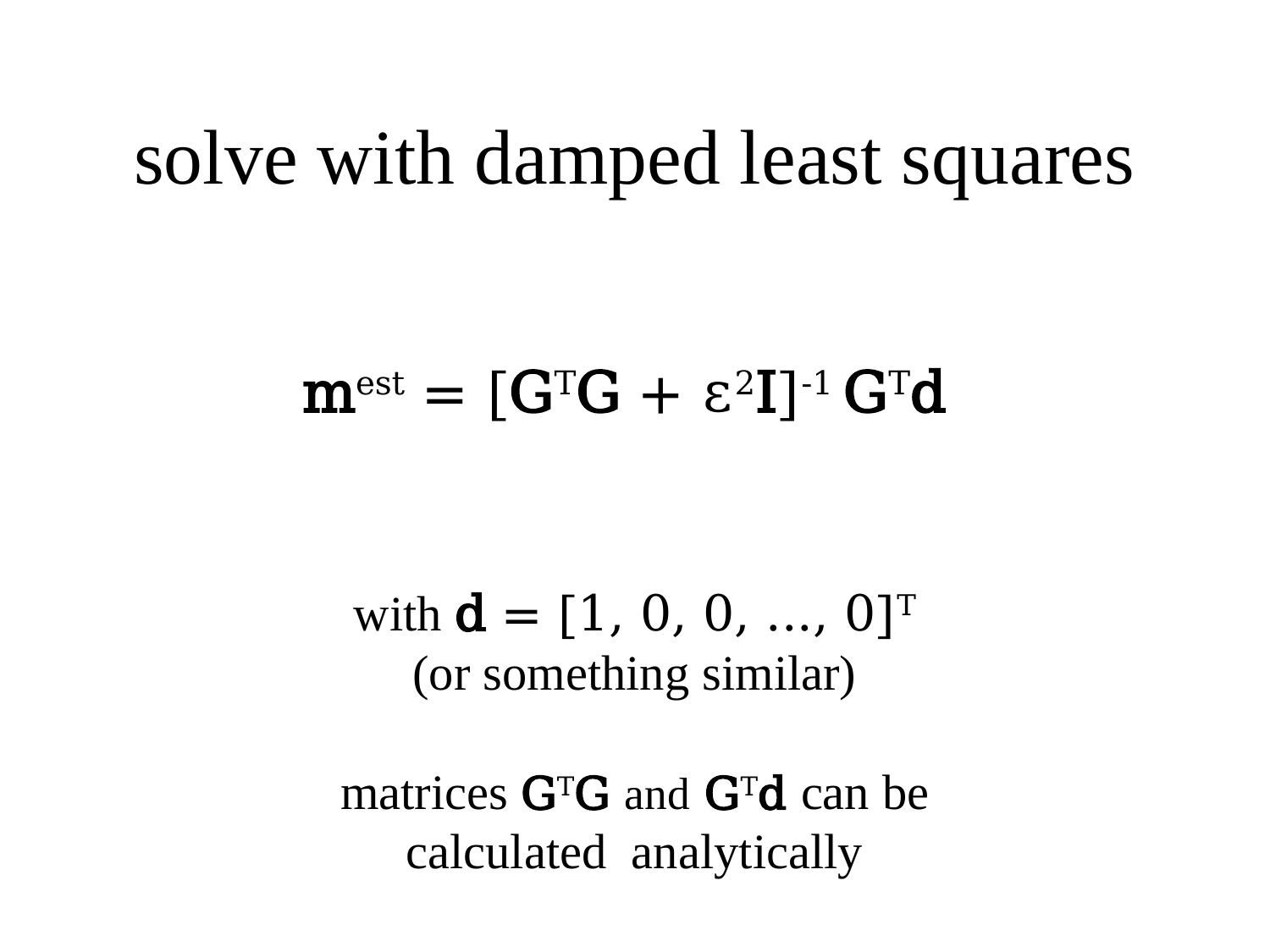

# solve with damped least squares
mest = [GTG + ε2I]-1 GTd
with d = [1, 0, 0, ..., 0]T
(or something similar)

matrices GTG and GTd can be calculated  analytically